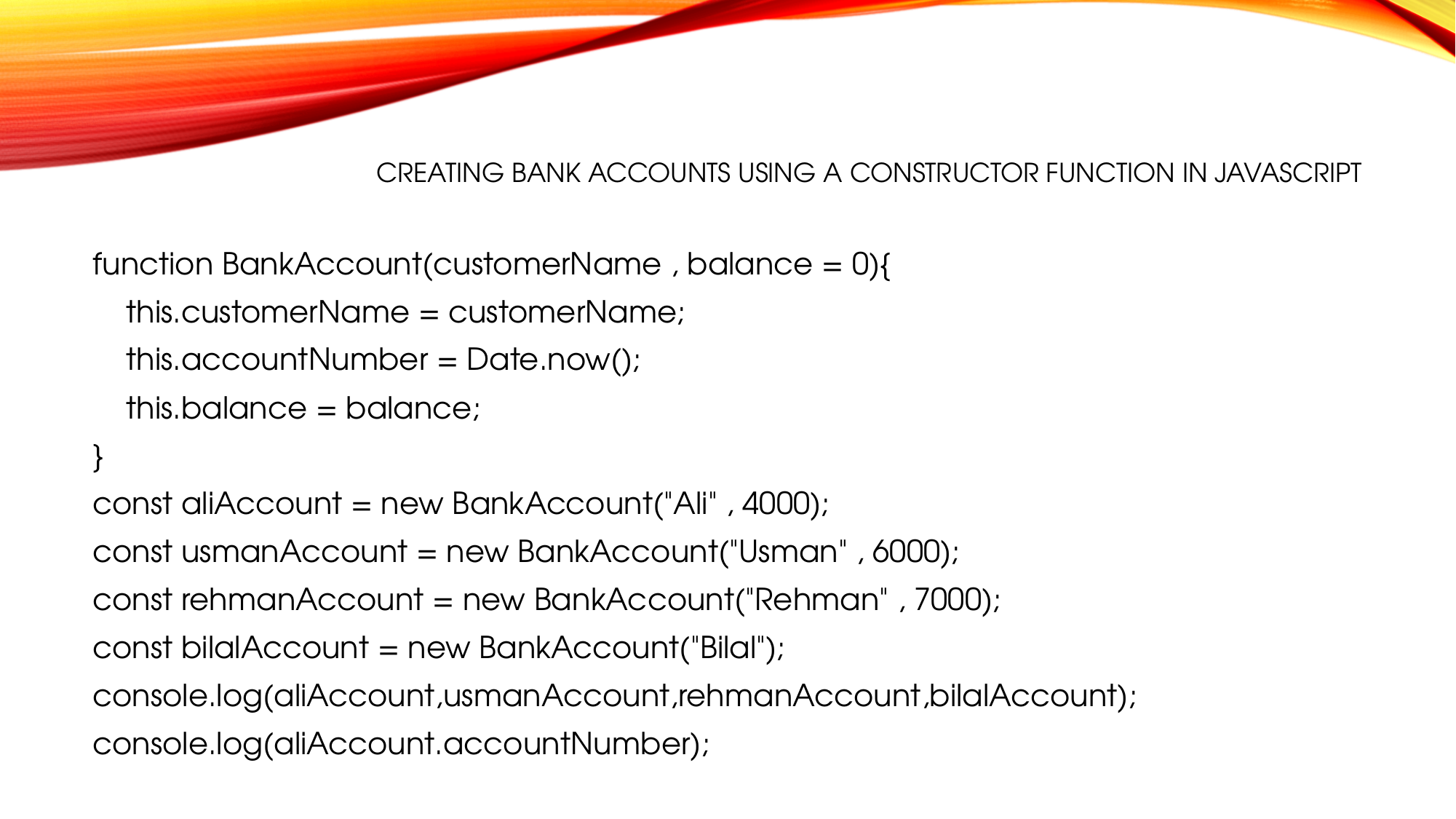

# Creating Bank Accounts Using a Constructor Function in JavaScript
function BankAccount(customerName , balance = 0){
    this.customerName = customerName;
    this.accountNumber = Date.now();
    this.balance = balance;
}
const aliAccount = new BankAccount("Ali" , 4000);
const usmanAccount = new BankAccount("Usman" , 6000);
const rehmanAccount = new BankAccount("Rehman" , 7000);
const bilalAccount = new BankAccount("Bilal");
console.log(aliAccount,usmanAccount,rehmanAccount,bilalAccount);
console.log(aliAccount.accountNumber);